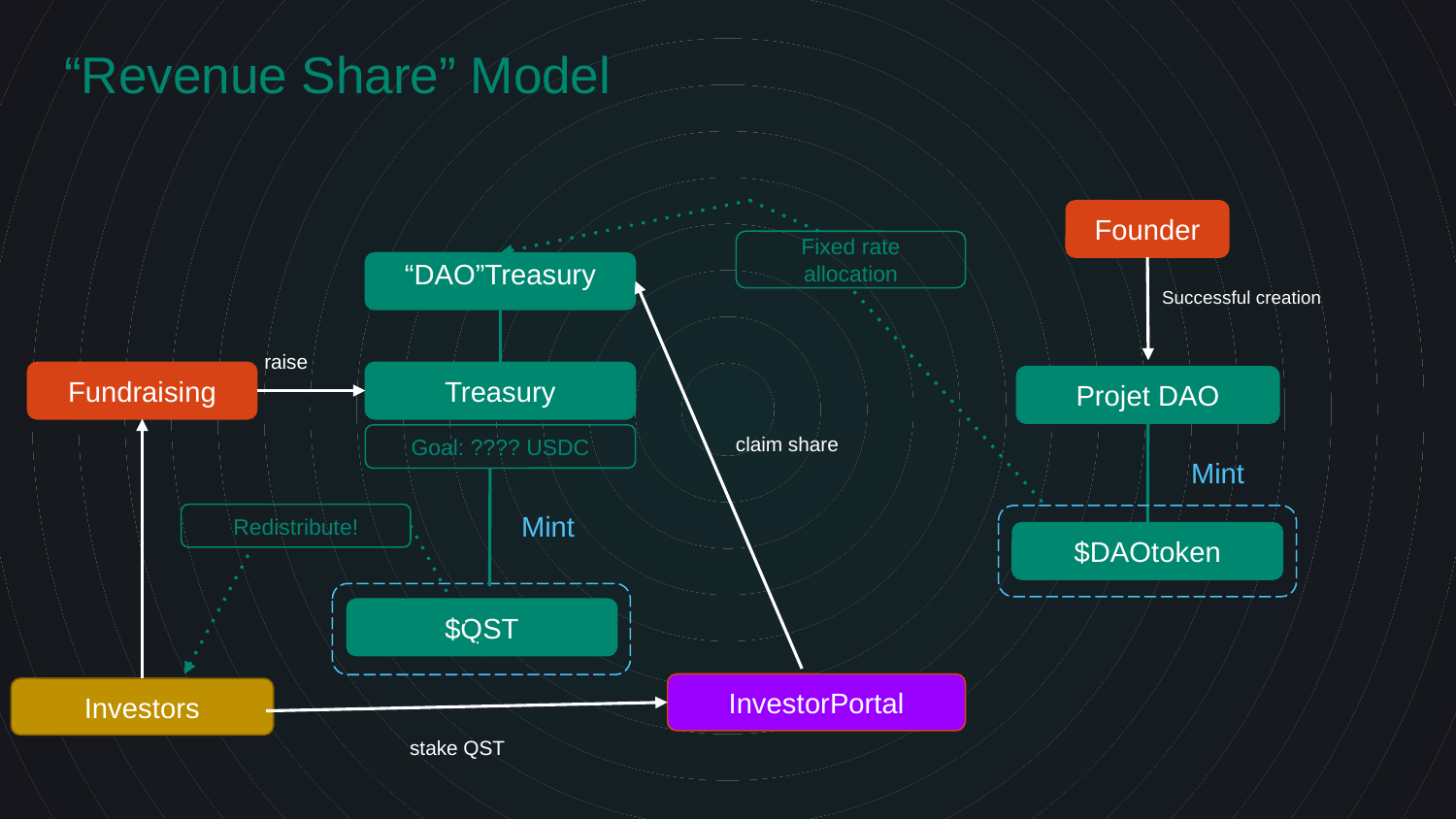

# “Revenue Share” Model
Founder
Fixed rate allocation
“DAO”Treasury

Successful creation
raise
Fundraising
Treasury
Projet DAO
claim share
Goal: ???? USDC
Mint
Mint
Redistribute!

$DAOtoken

$QST
InvestorPortal
Investors
stake QST